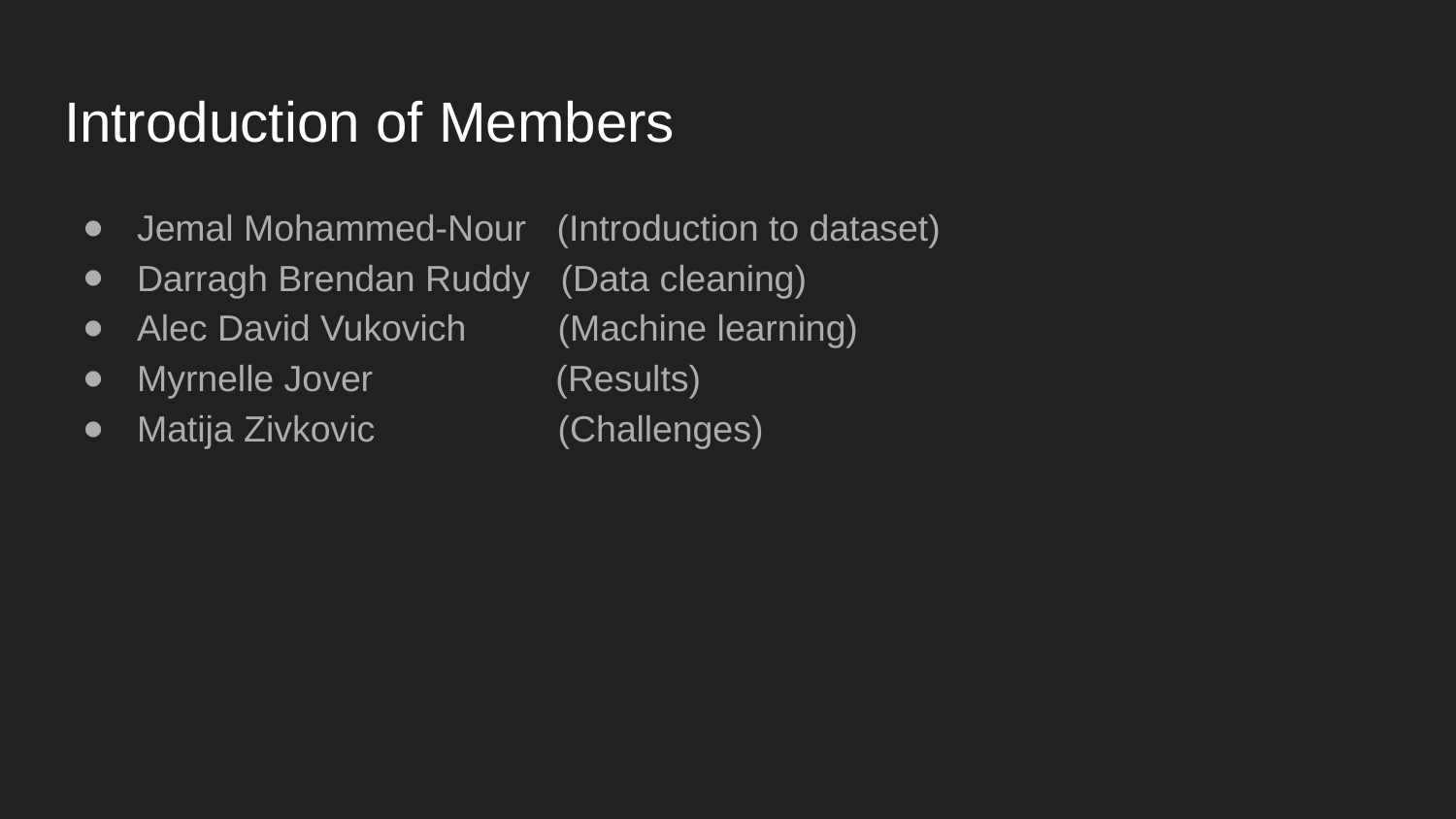

# Introduction of Members
Jemal Mohammed-Nour   (Introduction to dataset)
Darragh Brendan Ruddy   (Data cleaning)
Alec David Vukovich         (Machine learning)
Myrnelle Jover                  (Results)
Matija Zivkovic                  (Challenges)